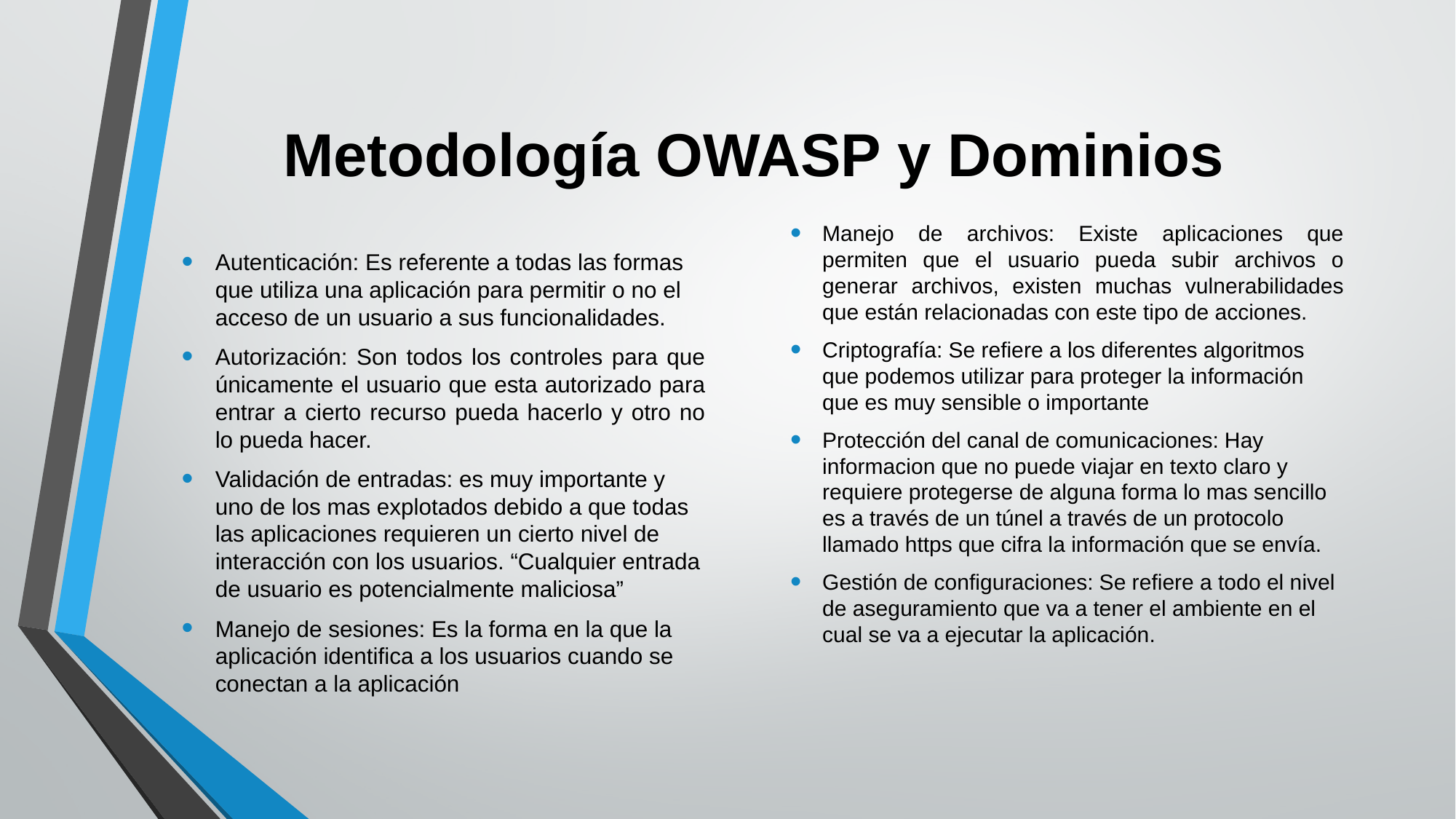

# Metodología OWASP y Dominios
Manejo de archivos: Existe aplicaciones que permiten que el usuario pueda subir archivos o generar archivos, existen muchas vulnerabilidades que están relacionadas con este tipo de acciones.
Criptografía: Se refiere a los diferentes algoritmos que podemos utilizar para proteger la información que es muy sensible o importante
Protección del canal de comunicaciones: Hay informacion que no puede viajar en texto claro y requiere protegerse de alguna forma lo mas sencillo es a través de un túnel a través de un protocolo llamado https que cifra la información que se envía.
Gestión de configuraciones: Se refiere a todo el nivel de aseguramiento que va a tener el ambiente en el cual se va a ejecutar la aplicación.

Autenticación: Es referente a todas las formas que utiliza una aplicación para permitir o no el acceso de un usuario a sus funcionalidades.
Autorización: Son todos los controles para que únicamente el usuario que esta autorizado para entrar a cierto recurso pueda hacerlo y otro no lo pueda hacer.
Validación de entradas: es muy importante y uno de los mas explotados debido a que todas las aplicaciones requieren un cierto nivel de interacción con los usuarios. “Cualquier entrada de usuario es potencialmente maliciosa”
Manejo de sesiones: Es la forma en la que la aplicación identifica a los usuarios cuando se conectan a la aplicación